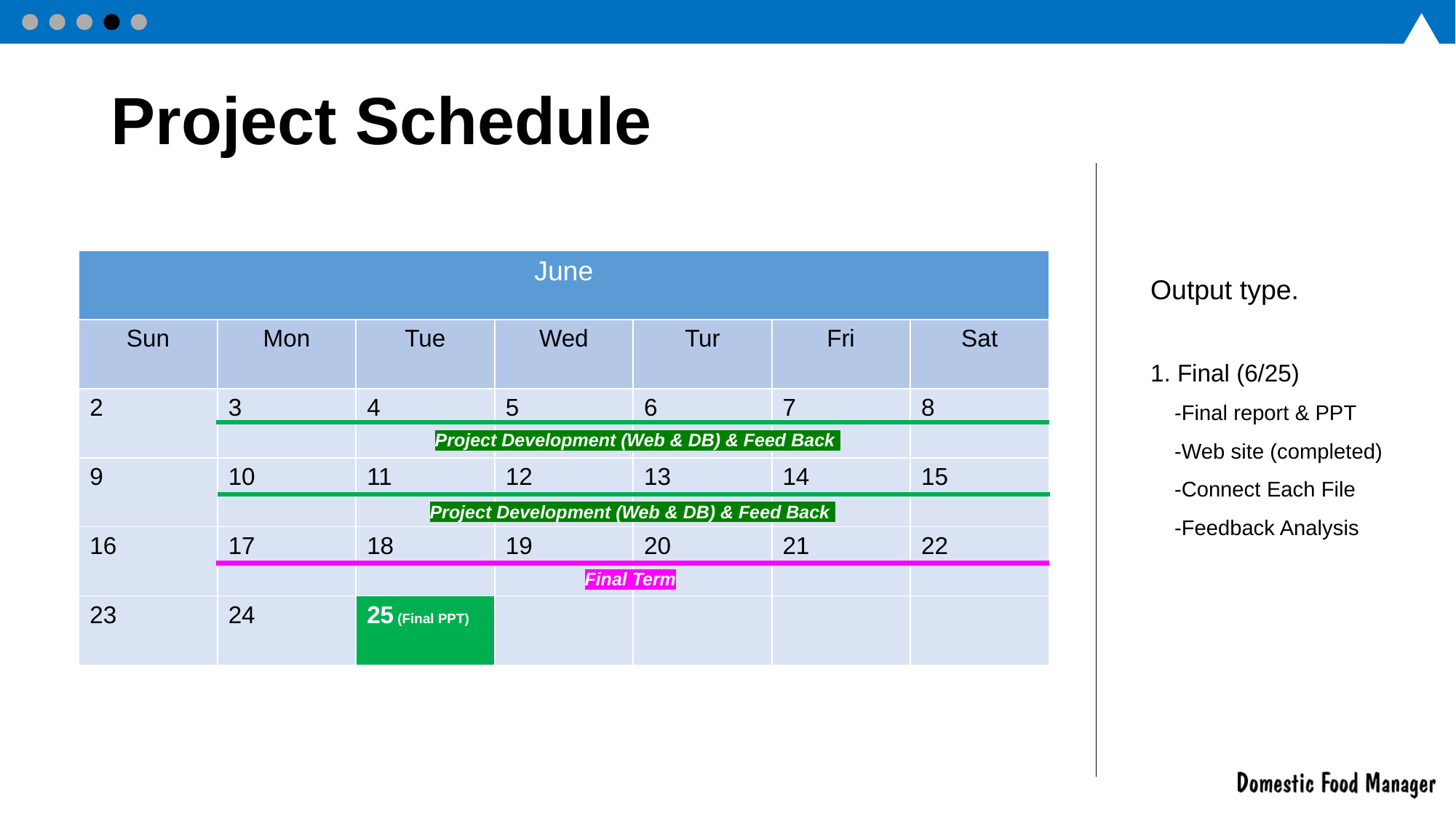

# Project Schedule
| June |  |  |  |  |  |  |
| --- | --- | --- | --- | --- | --- | --- |
| Sun | Mon | Tue | Wed | Tur | Fri | Sat |
| 2 | 3 | 4 | 5 | 6 | 7 | 8 |
| 9 | 10 | 11 | 12 | 13 | 14 | 15 |
| 16 | 17 | 18 | 19 | 20 | 21 | 22 |
| 23 | 24 | 25 (Final PPT) |  |  |  |  |
Output type.

1. Final (6/25)
    -Final report & PPT
    -Web site (completed)
    -Connect Each File
    -Feedback Analysis
Project Development (Web & DB) & Feed Back
Project Development (Web & DB) & Feed Back
Final Term